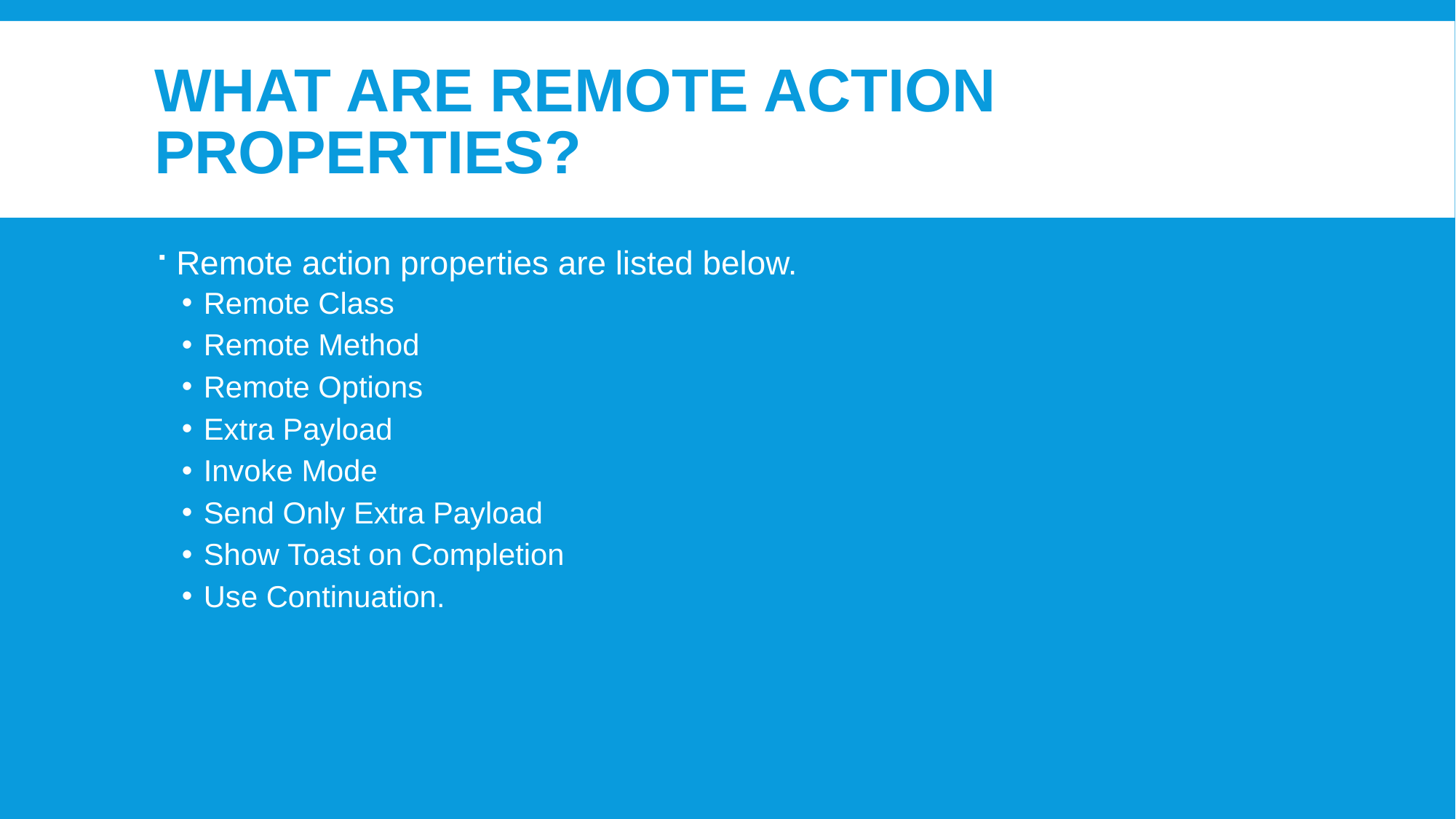

# What are Remote Action properties?
Remote action properties are listed below.
Remote Class
Remote Method
Remote Options
Extra Payload
Invoke Mode
Send Only Extra Payload
Show Toast on Completion
Use Continuation.